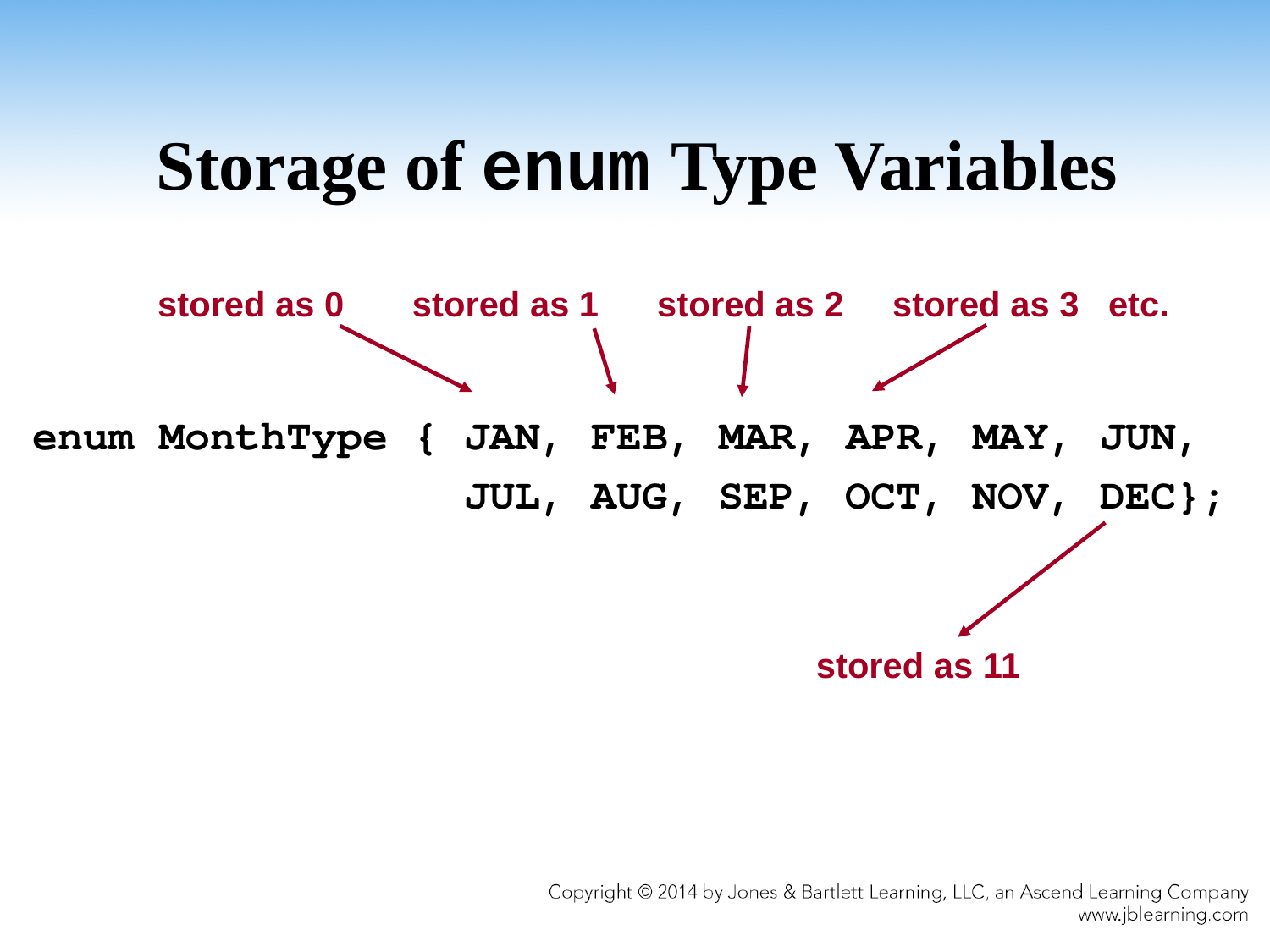

# Storage of enum Type Variables
stored as 0       stored as 1      stored as 2     stored as 3   etc.

enum MonthType { JAN, FEB, MAR, APR, MAY, JUN,
 			  JUL, AUG, SEP, OCT, NOV, DEC};

stored as 11